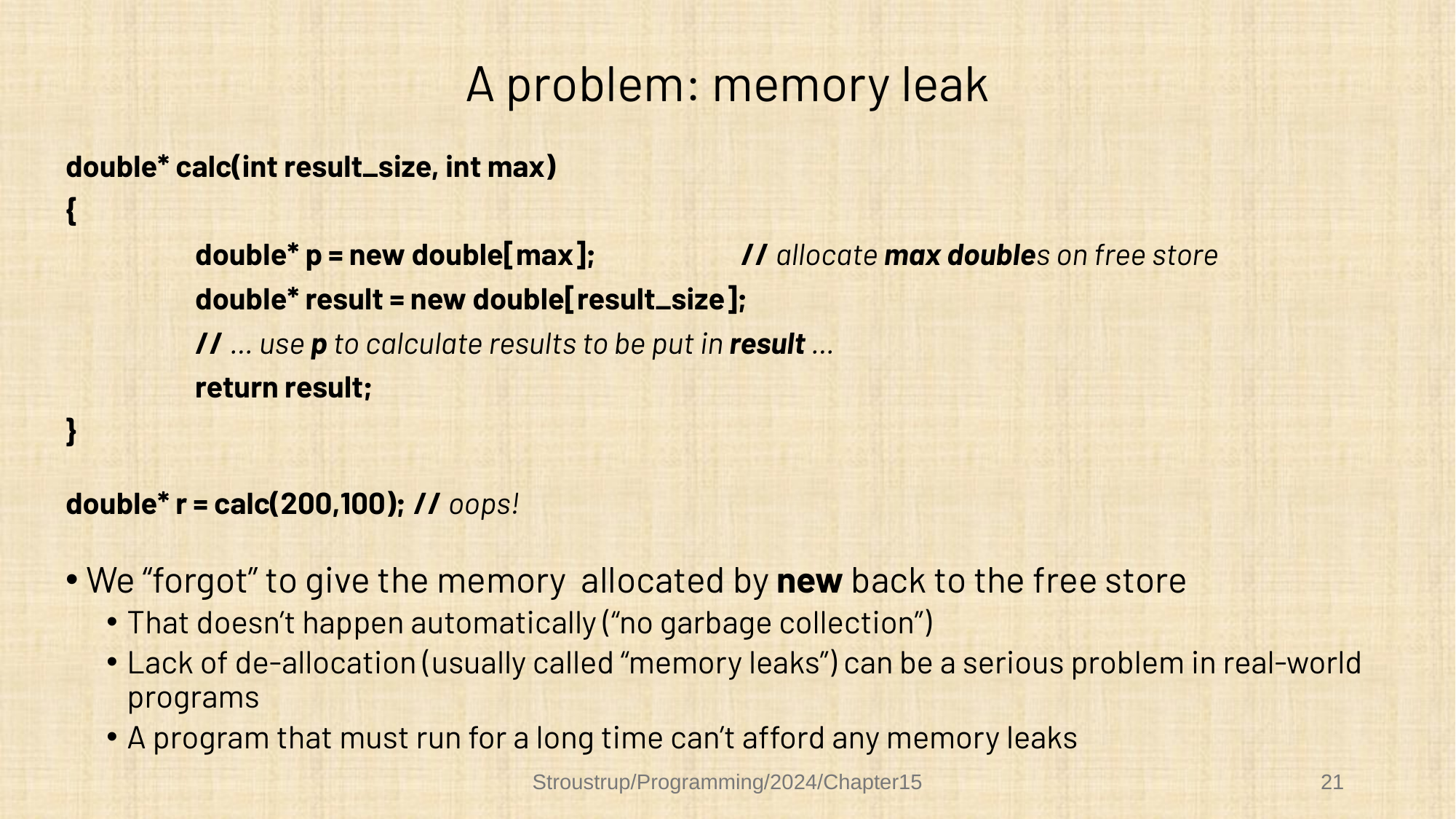

# A problem: memory leak
double* calc(int result_size, int max)
{
		double* p = new double[max];	   	// allocate max doubles on free store
		double* result = new double[result_size];
		// … use p to calculate results to be put in result …
		return result;
}

double* r = calc(200,100);	// oops!

We “forgot” to give the memory  allocated by new back to the free store
That doesn’t happen automatically (“no garbage collection”)
Lack of de-allocation (usually called “memory leaks”) can be a serious problem in real-world programs
A program that must run for a long time can’t afford any memory leaks
Stroustrup/Programming/2024/Chapter15
21